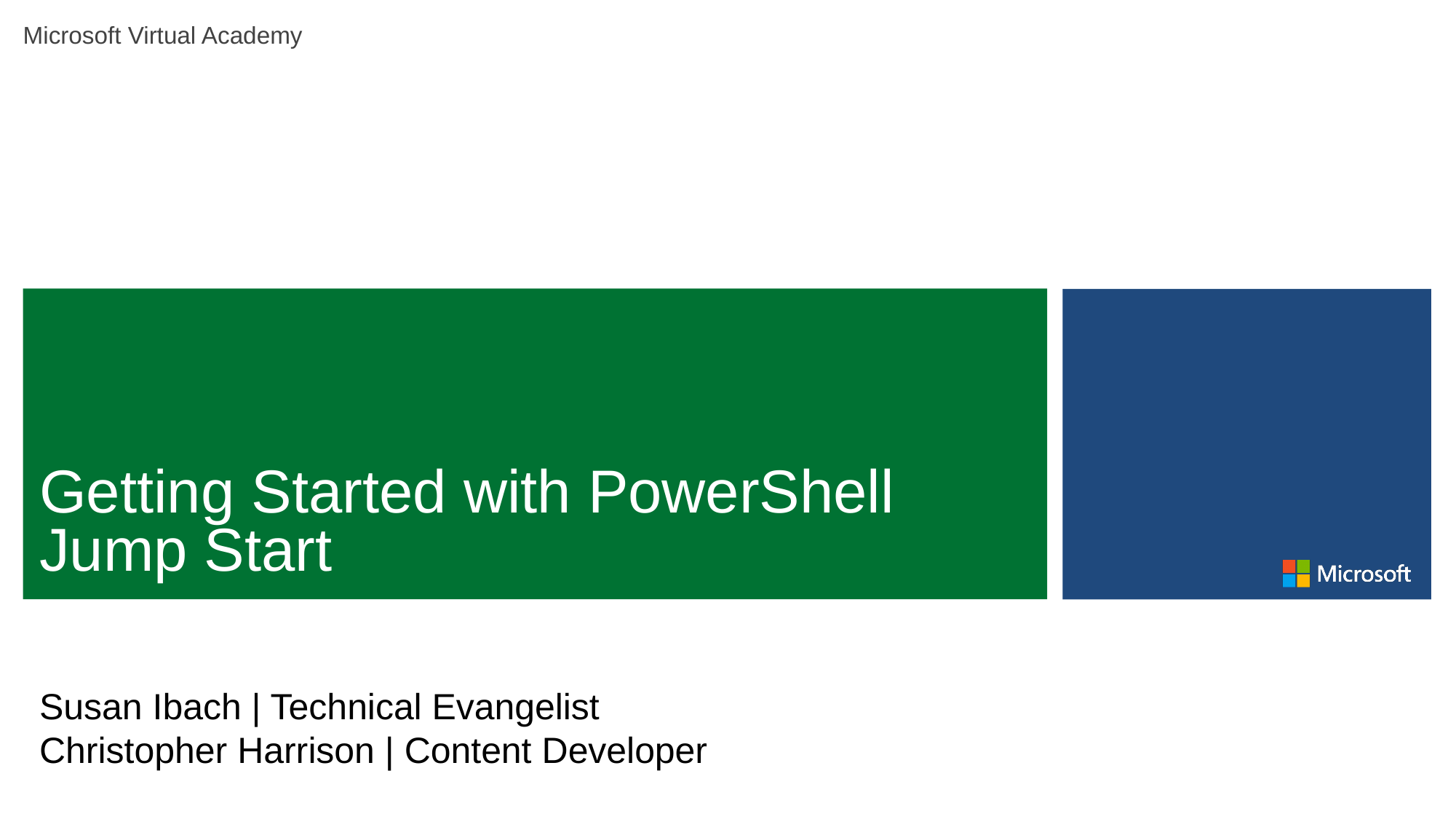

# Getting Started with PowerShell Jump Start
Susan Ibach | Technical Evangelist
Christopher Harrison | Content Developer